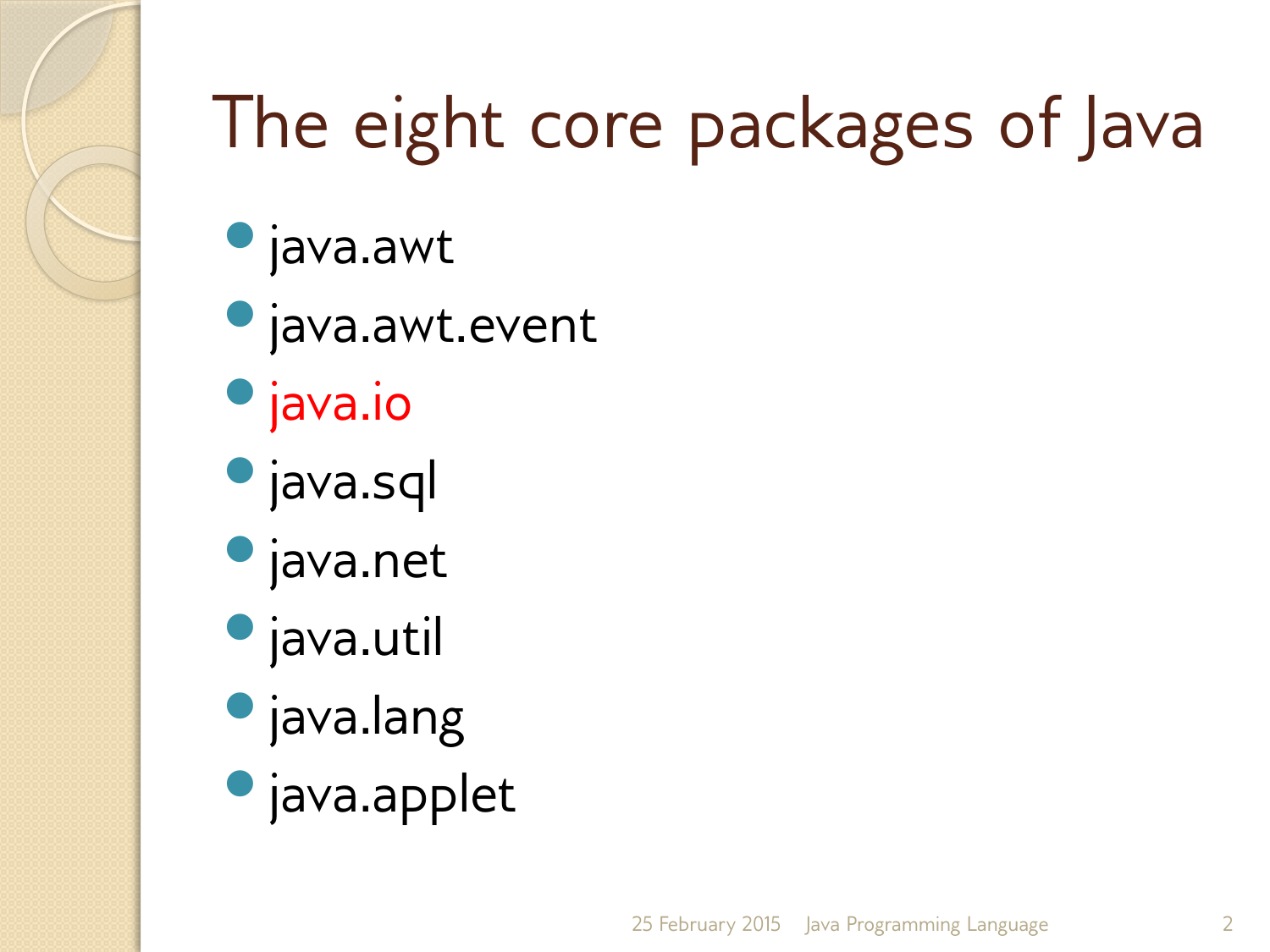

# The eight core packages of Java
java.awt
java.awt.event
java.io
java.sql
java.net
java.util
java.lang
java.applet
25 February 2015
Java Programming Language
2